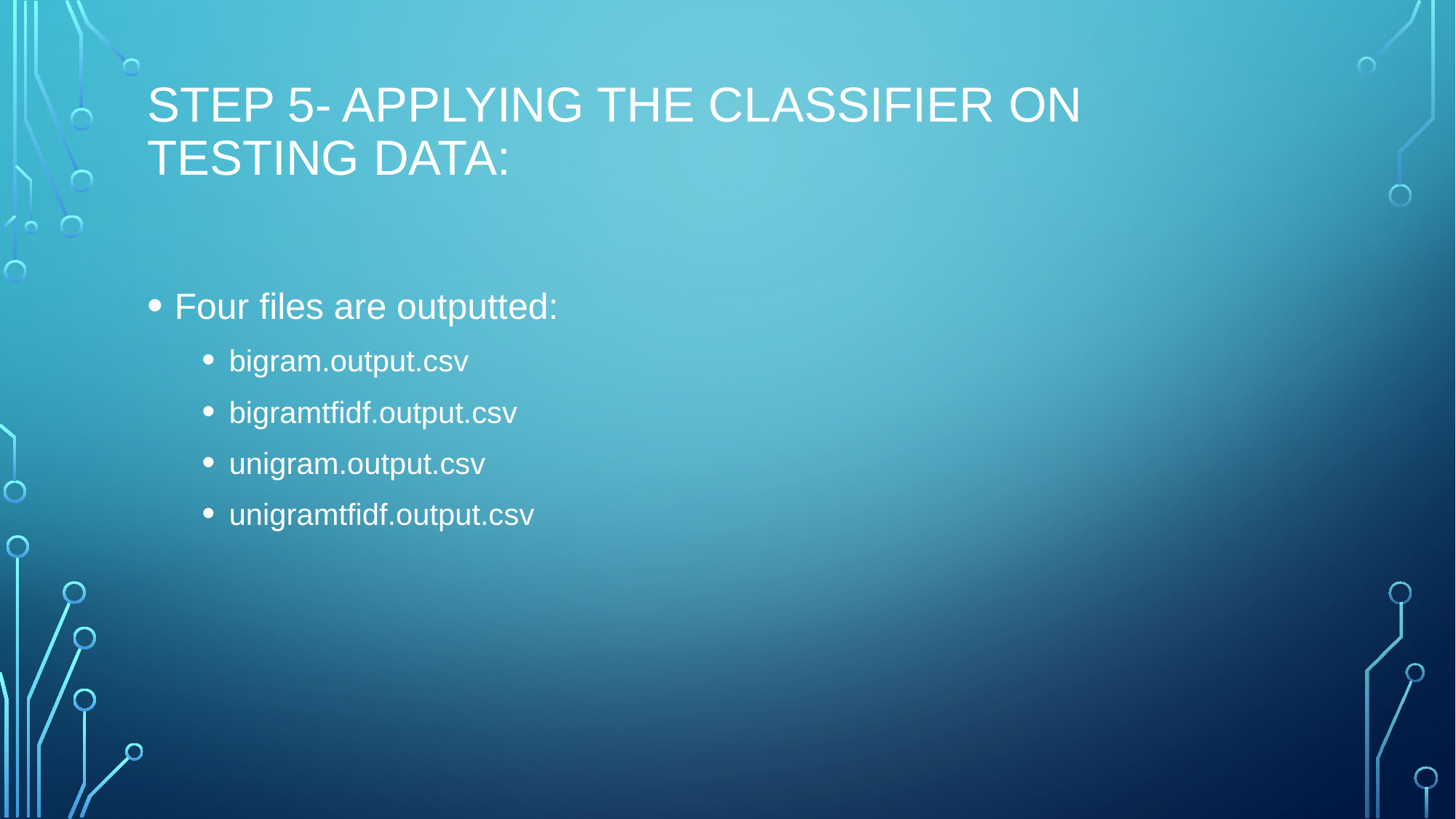

# Step 5- Applying the classifier on testing data:
Four files are outputted:
bigram.output.csv
bigramtfidf.output.csv
unigram.output.csv
unigramtfidf.output.csv